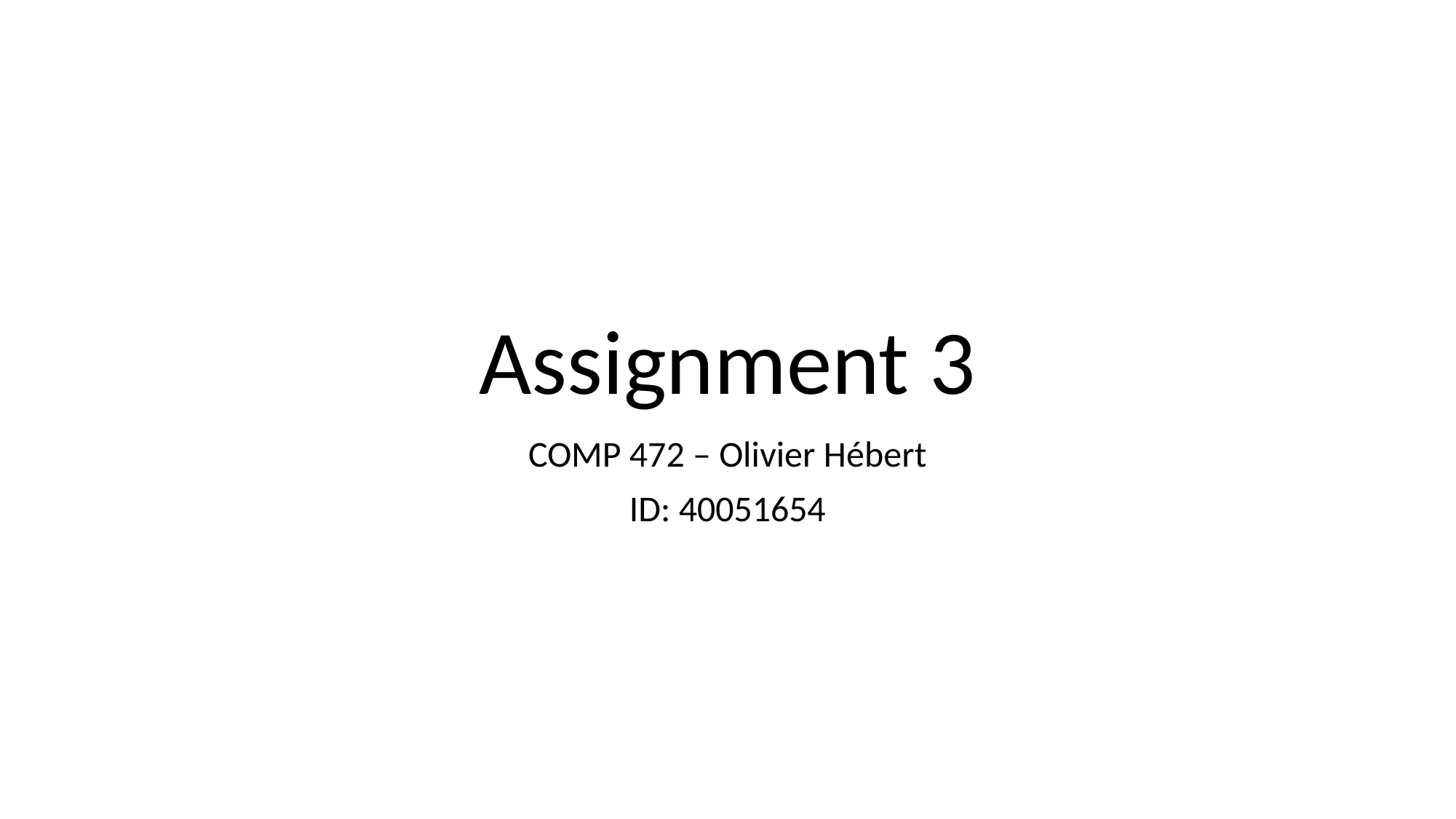

# Assignment 3
COMP 472 – Olivier Hébert
ID: 40051654